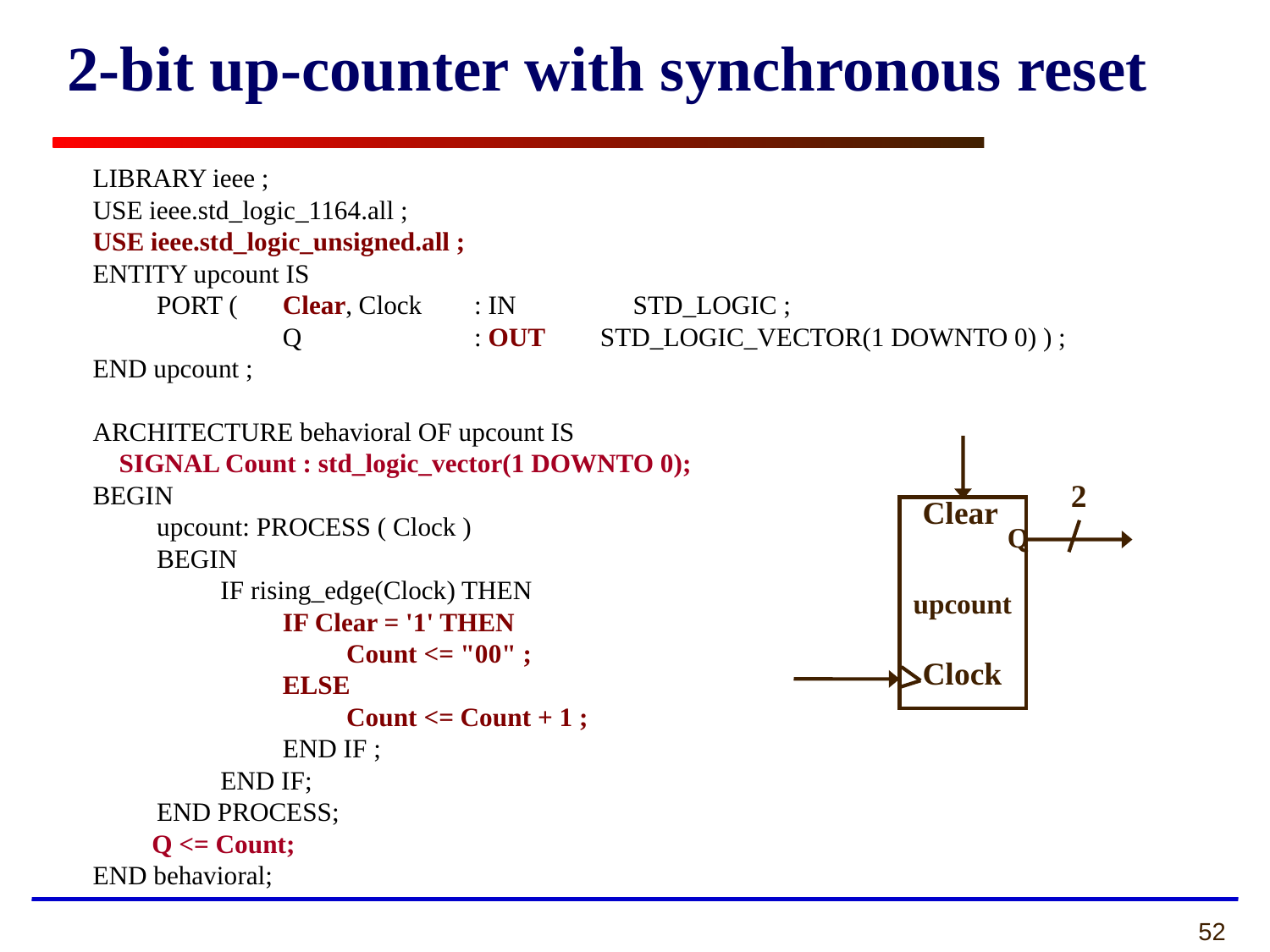

2-bit up-counter with synchronous reset
LIBRARY ieee ;
USE ieee.std_logic_1164.all ;
USE ieee.std_logic_unsigned.all ;
ENTITY upcount IS
	PORT (	Clear, Clock	: IN	 		STD_LOGIC ;
			Q 			: OUT 	STD_LOGIC_VECTOR(1 DOWNTO 0) ) ;
END upcount ;

ARCHITECTURE behavioral OF upcount IS
    SIGNAL Count : std_logic_vector(1 DOWNTO 0);
BEGIN
	upcount: PROCESS ( Clock )
	BEGIN
		IF rising_edge(Clock) THEN
			IF Clear = '1' THEN
				Count <= "00" ;
			ELSE
				Count <= Count + 1 ;
			END IF ;
		END IF;
	END PROCESS;
         Q <= Count;
END behavioral;

2

upcount

Clock
Clear
Q